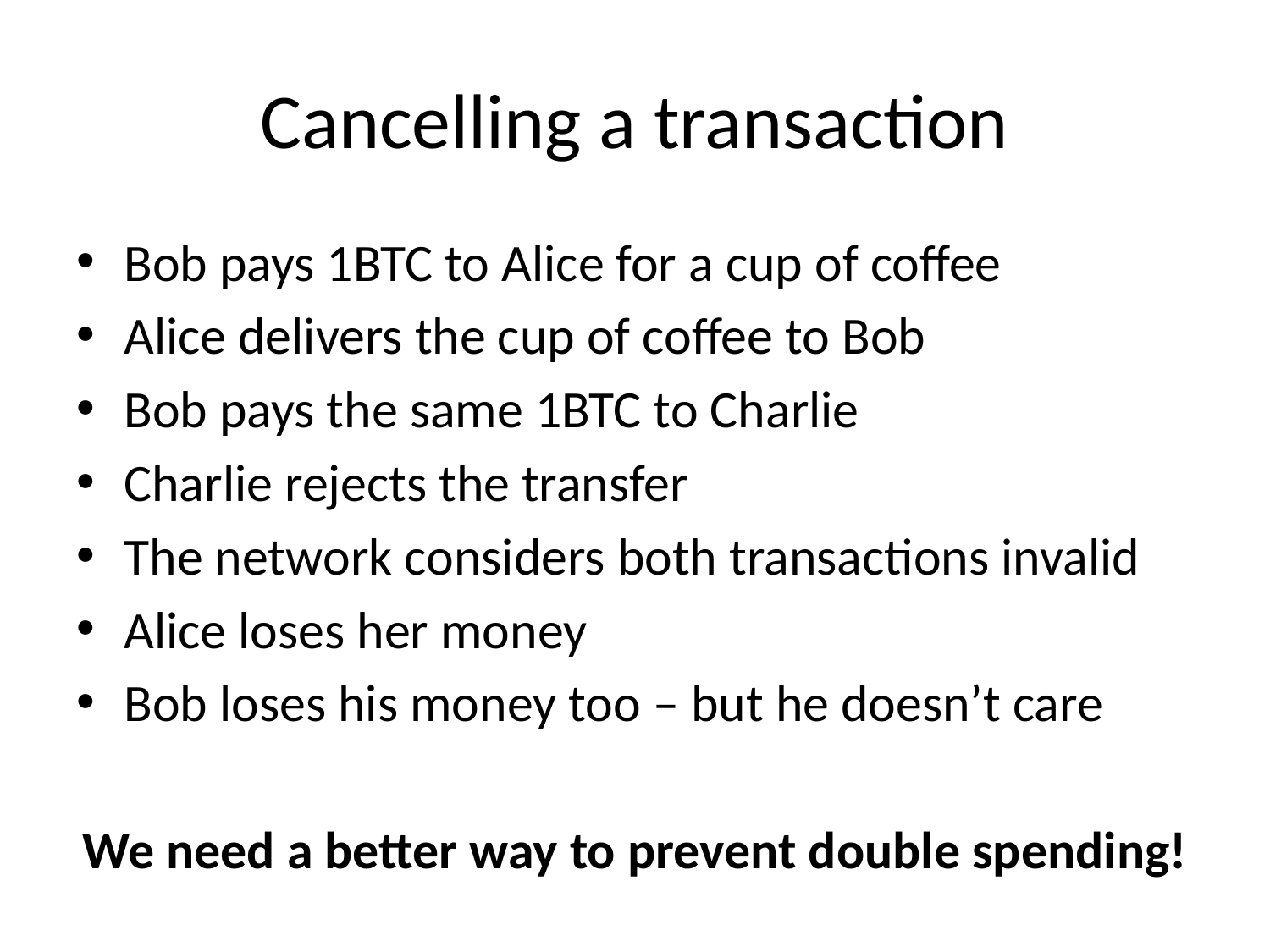

# Cancelling a transaction
Bob pays 1BTC to Alice for a cup of coffee
Alice delivers the cup of coffee to Bob
Bob pays the same 1BTC to Charlie
Charlie rejects the transfer
The network considers both transactions invalid
Alice loses her money
Bob loses his money too – but he doesn’t care

We need a better way to prevent double spending!